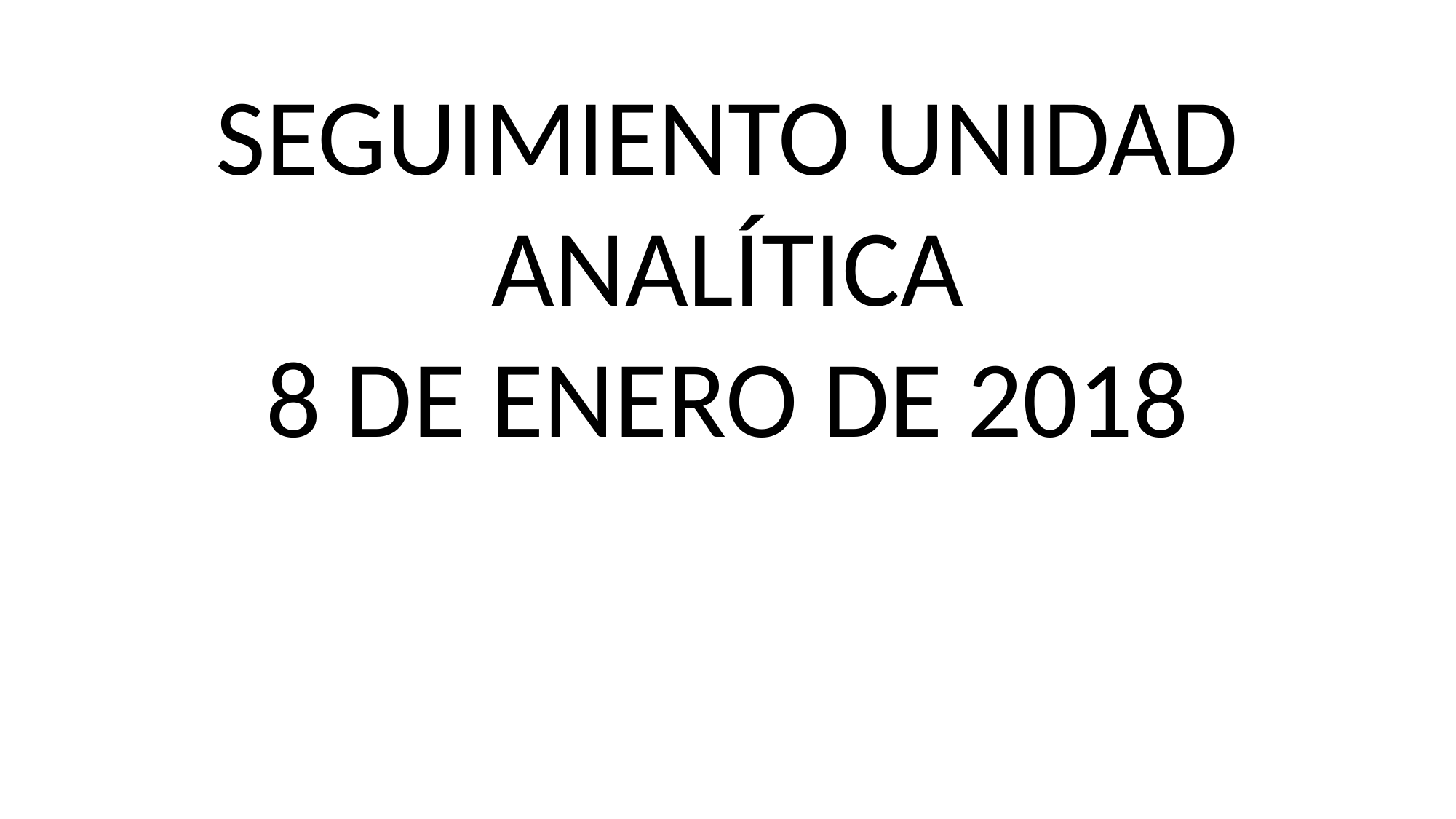

SEGUIMIENTO UNIDAD ANALÍTICA
8 DE ENERO DE 2018